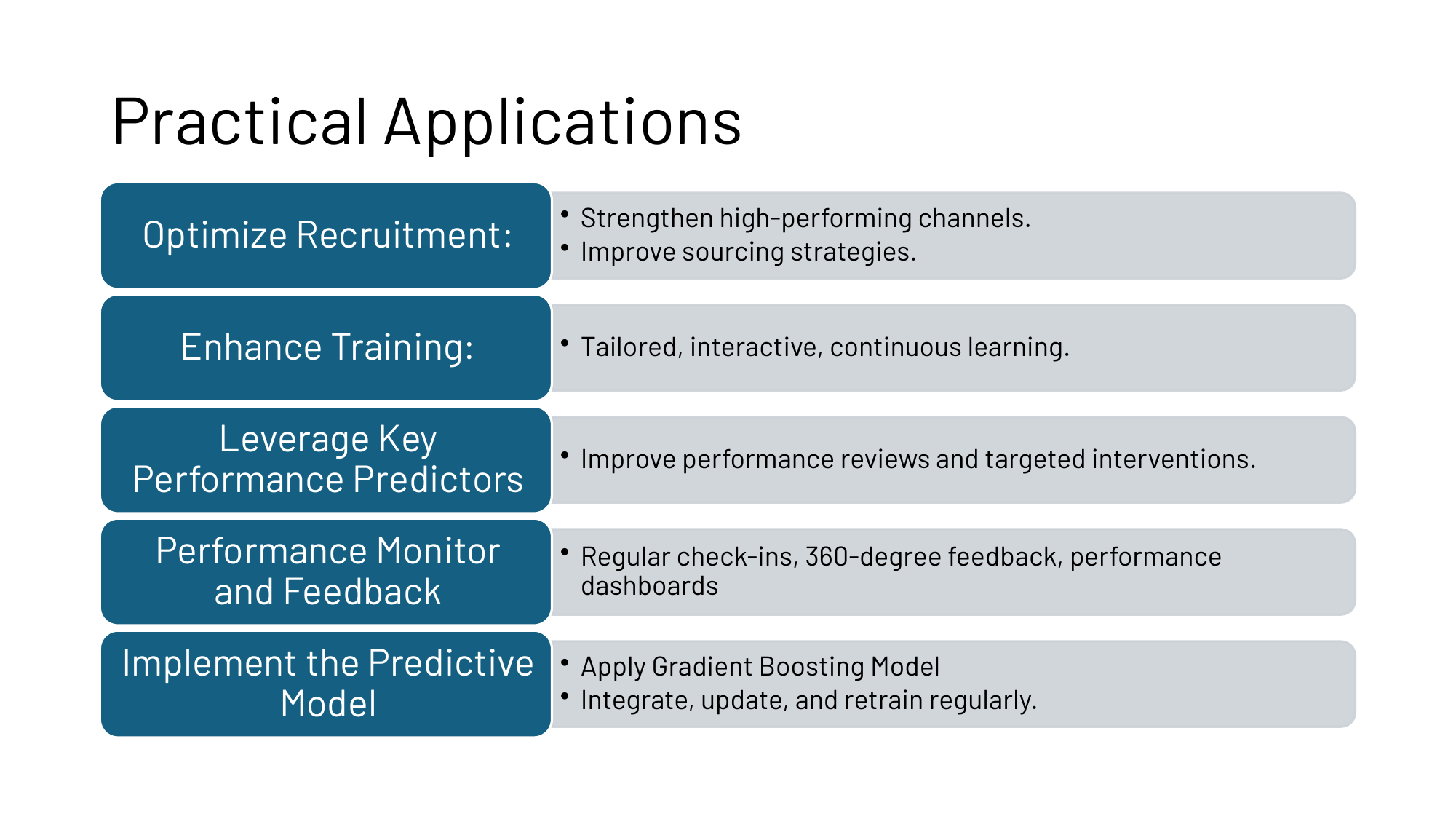

# Practical Applications
Strengthen high-performing channels.
Improve sourcing strategies.
Optimize Recruitment:
Tailored, interactive, continuous learning.
Enhance Training:
Improve performance reviews and targeted interventions.
Leverage Key Performance Predictors
Regular check-ins, 360-degree feedback, performance dashboards
Performance Monitor and Feedback
Apply Gradient Boosting Model
Integrate, update, and retrain regularly.
Implement the Predictive Model